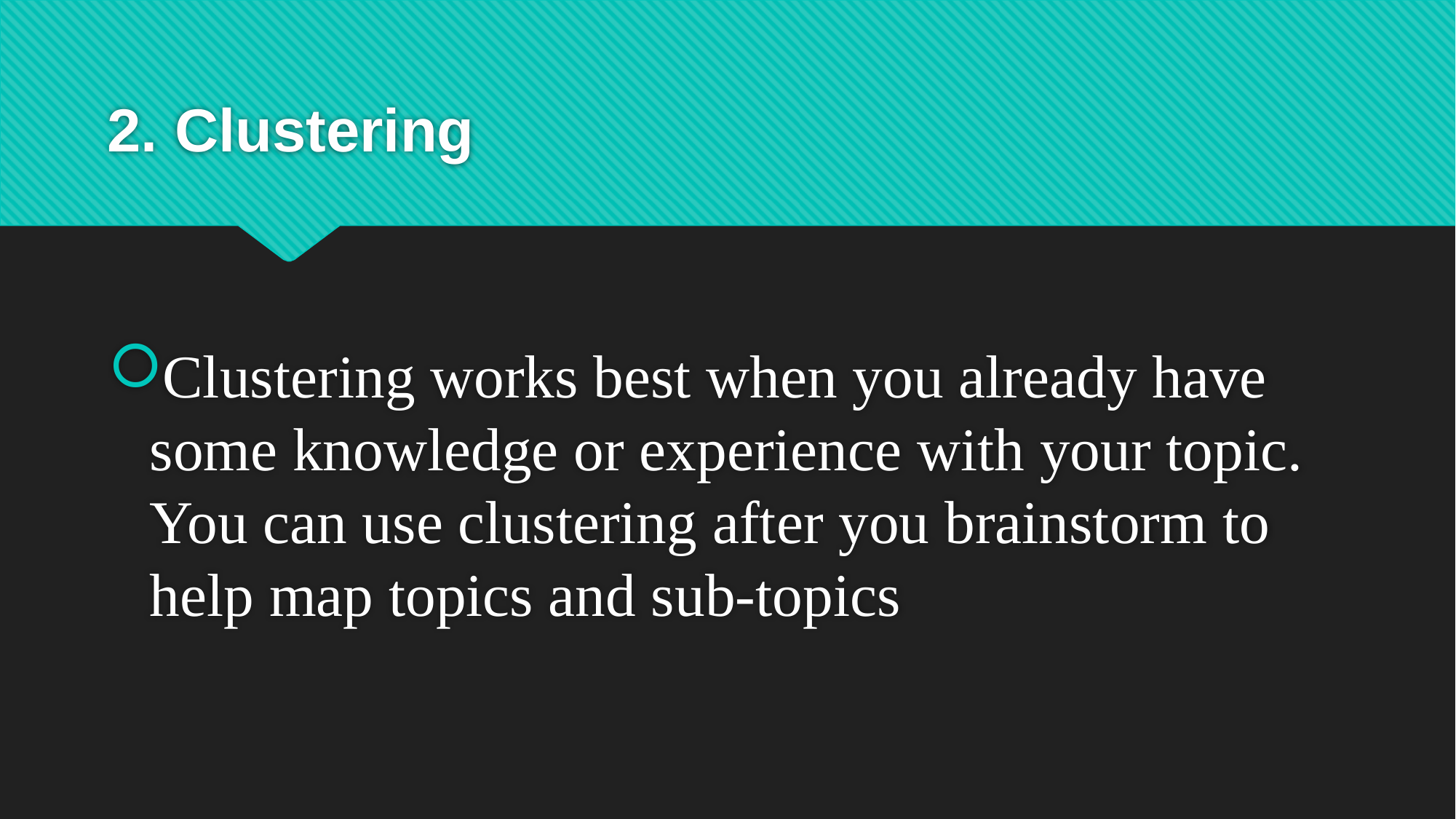

# 2. Clustering
Clustering works best when you already have some knowledge or experience with your topic. You can use clustering after you brainstorm to help map topics and sub-topics